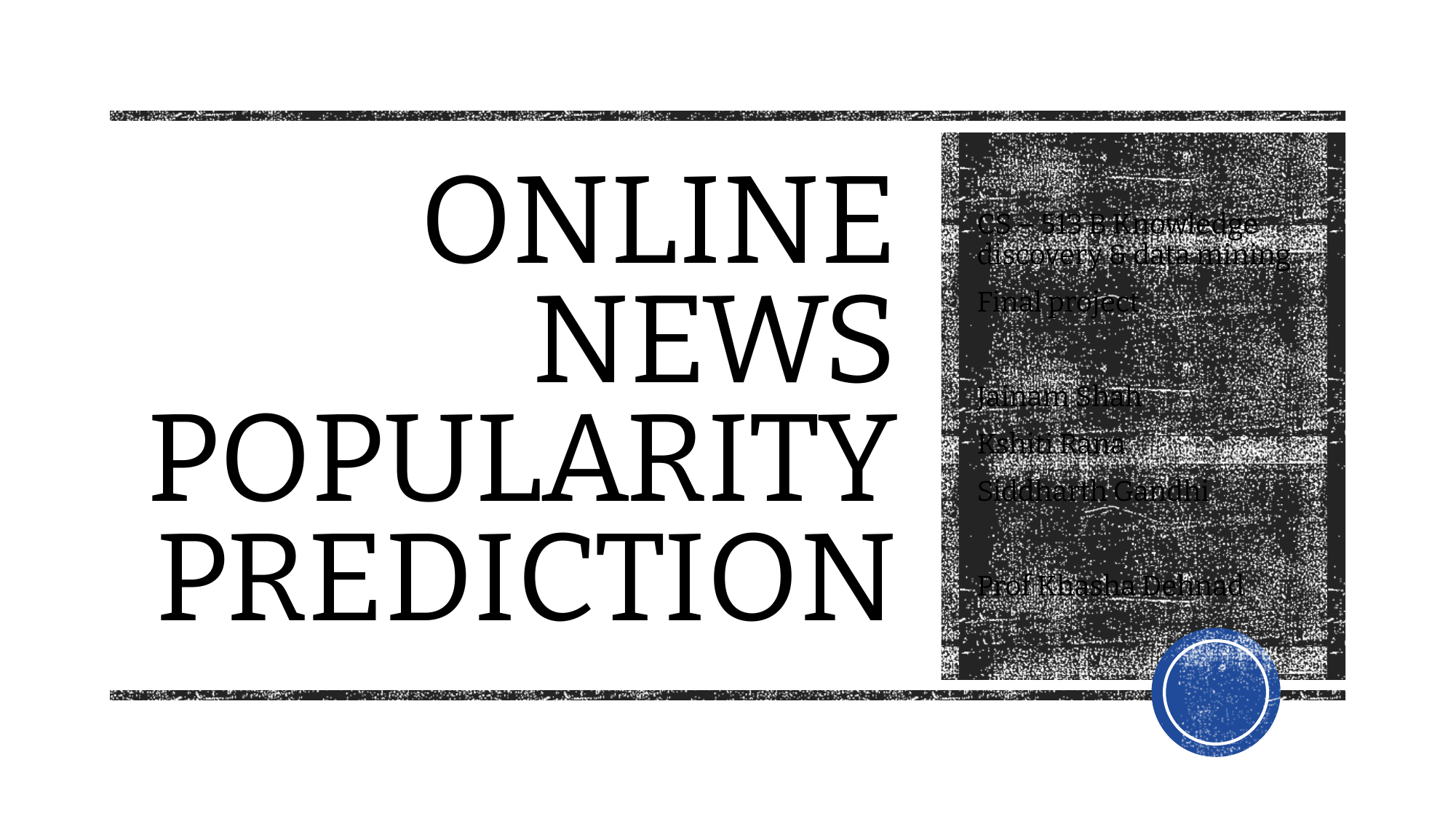

# Online news popularity prediction
CS – 513 B Knowledge discovery & data mining
Final project

Jainam Shah
Kshiti Rana
Siddharth Gandhi

Prof Khasha Dehnad